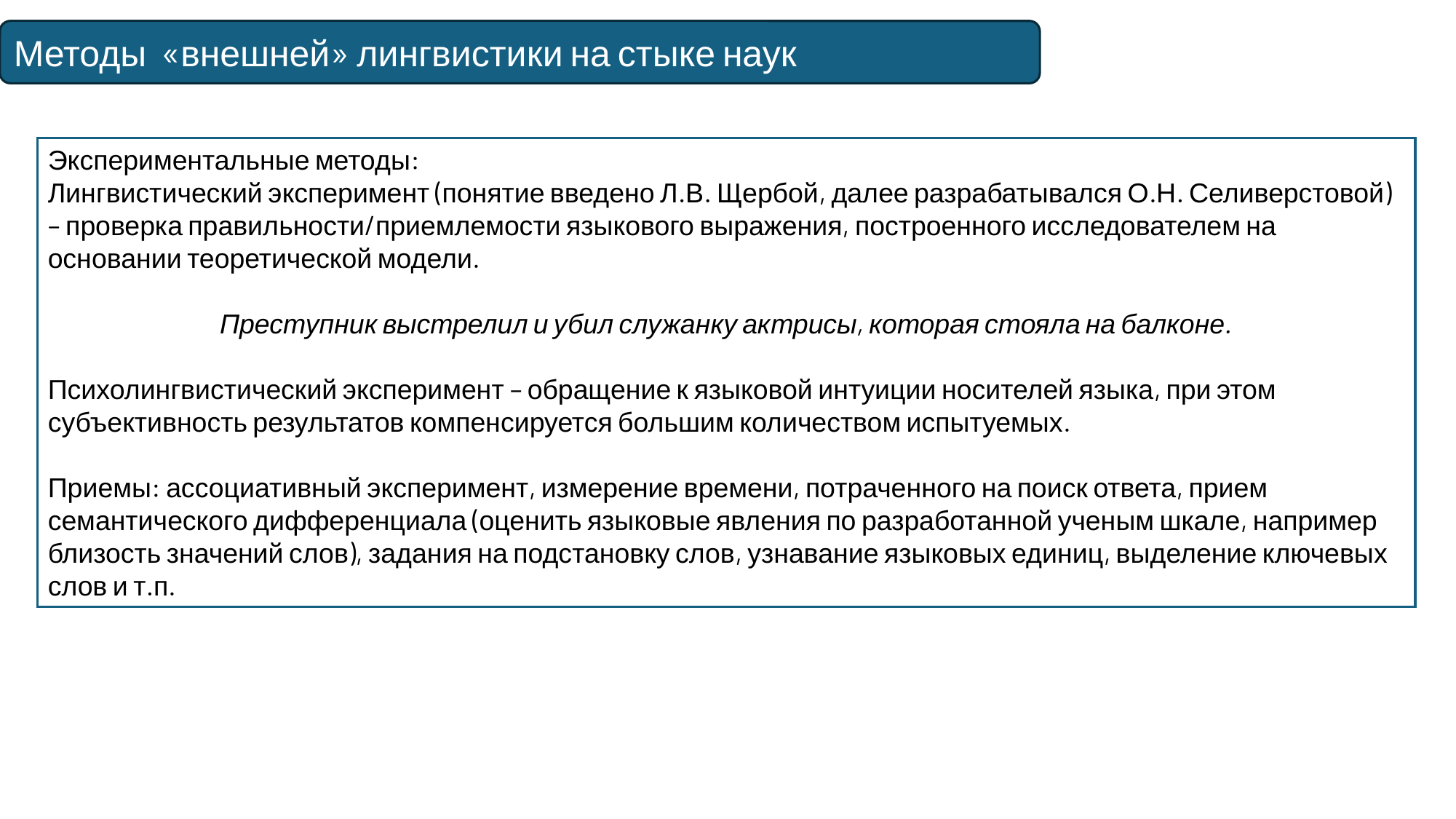

Методы  «внешней» лингвистики на стыке наук
Экспериментальные методы:
Лингвистический эксперимент (понятие введено Л.В. Щербой, далее разрабатывался О.Н. Селиверстовой) – проверка правильности/приемлемости языкового выражения, построенного исследователем на основании теоретической модели.

Преступник выстрелил и убил служанку актрисы, которая стояла на балконе.

Психолингвистический эксперимент – обращение к языковой интуиции носителей языка, при этом субъективность результатов компенсируется большим количеством испытуемых.

Приемы: ассоциативный эксперимент, измерение времени, потраченного на поиск ответа, прием семантического дифференциала (оценить языковые явления по разработанной ученым шкале, например близость значений слов), задания на подстановку слов, узнавание языковых единиц, выделение ключевых слов и т.п.